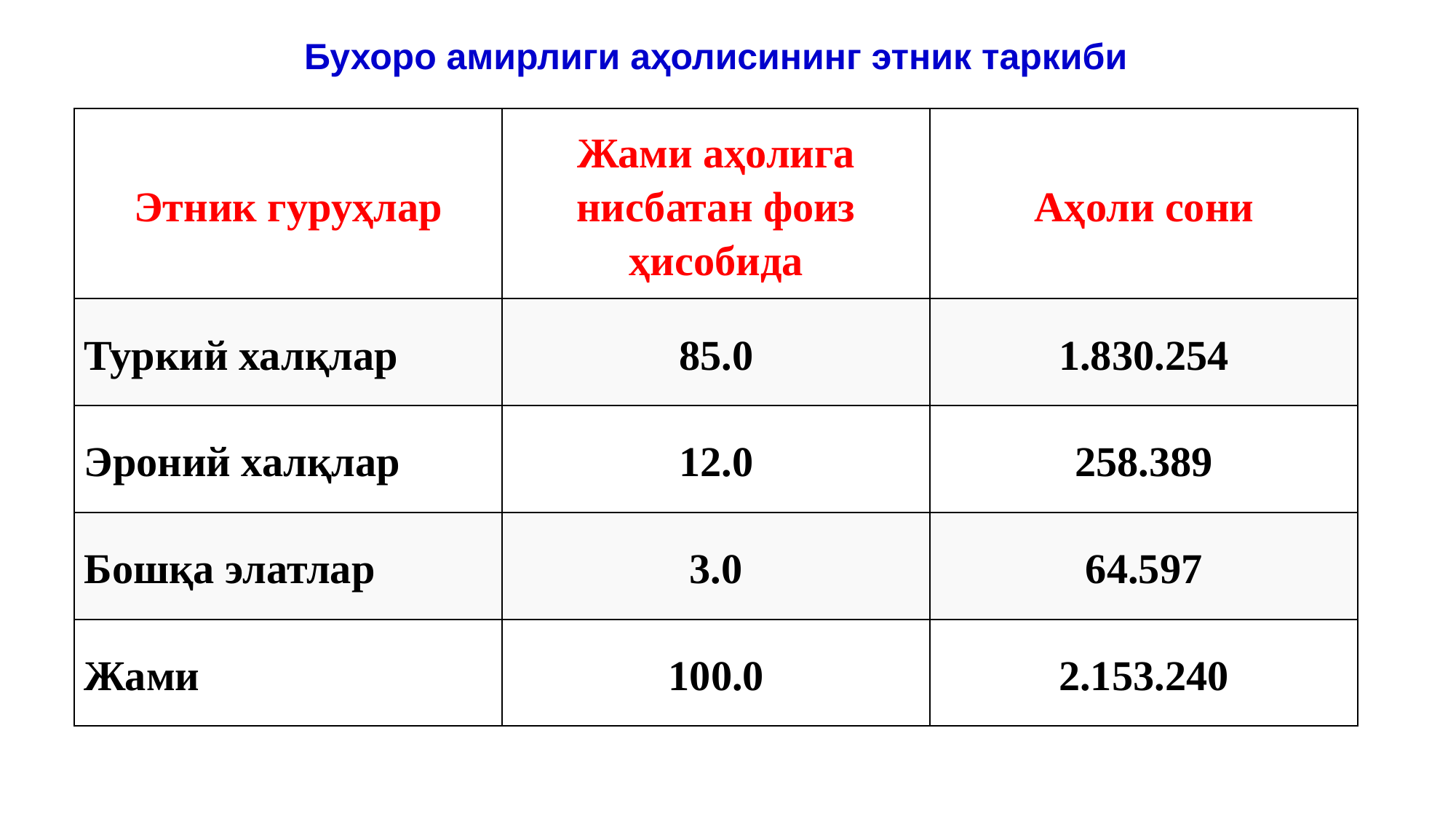

Бухоро амирлиги аҳолисининг этник таркиби
| Этник гуруҳлар | Жами аҳолига нисбатан фоиз ҳисобида | Аҳоли сони |
| --- | --- | --- |
| Туркий халқлар | 85.0 | 1.830.254 |
| Эроний халқлар | 12.0 | 258.389 |
| Бошқа элатлар | 3.0 | 64.597 |
| Жами | 100.0 | 2.153.240 |